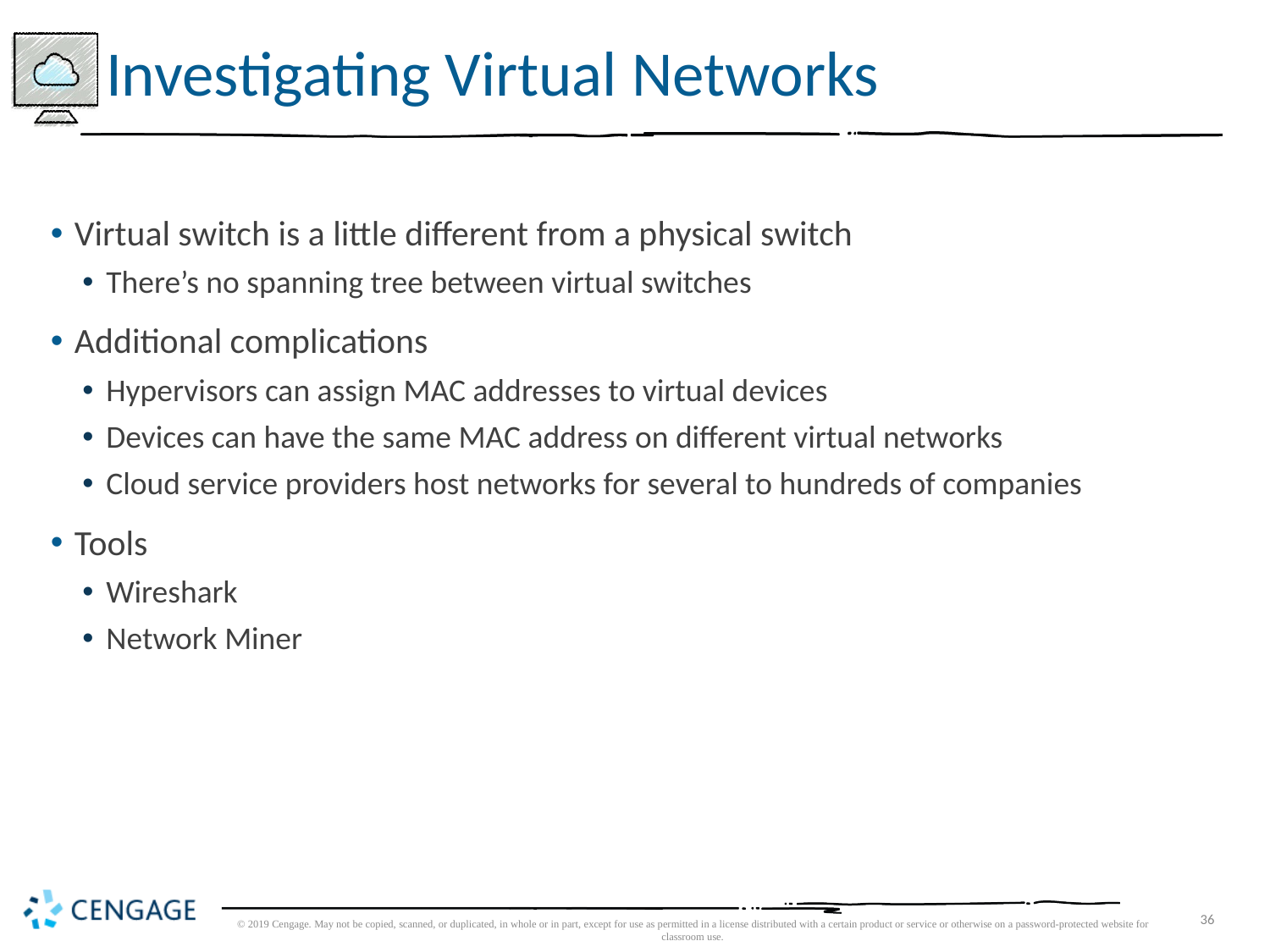

# Investigating Virtual Networks
Virtual switch is a little different from a physical switch
There’s no spanning tree between virtual switches
Additional complications
Hypervisors can assign MAC addresses to virtual devices
Devices can have the same MAC address on different virtual networks
Cloud service providers host networks for several to hundreds of companies
Tools
Wireshark
Network Miner
© 2019 Cengage. May not be copied, scanned, or duplicated, in whole or in part, except for use as permitted in a license distributed with a certain product or service or otherwise on a password-protected website for classroom use.